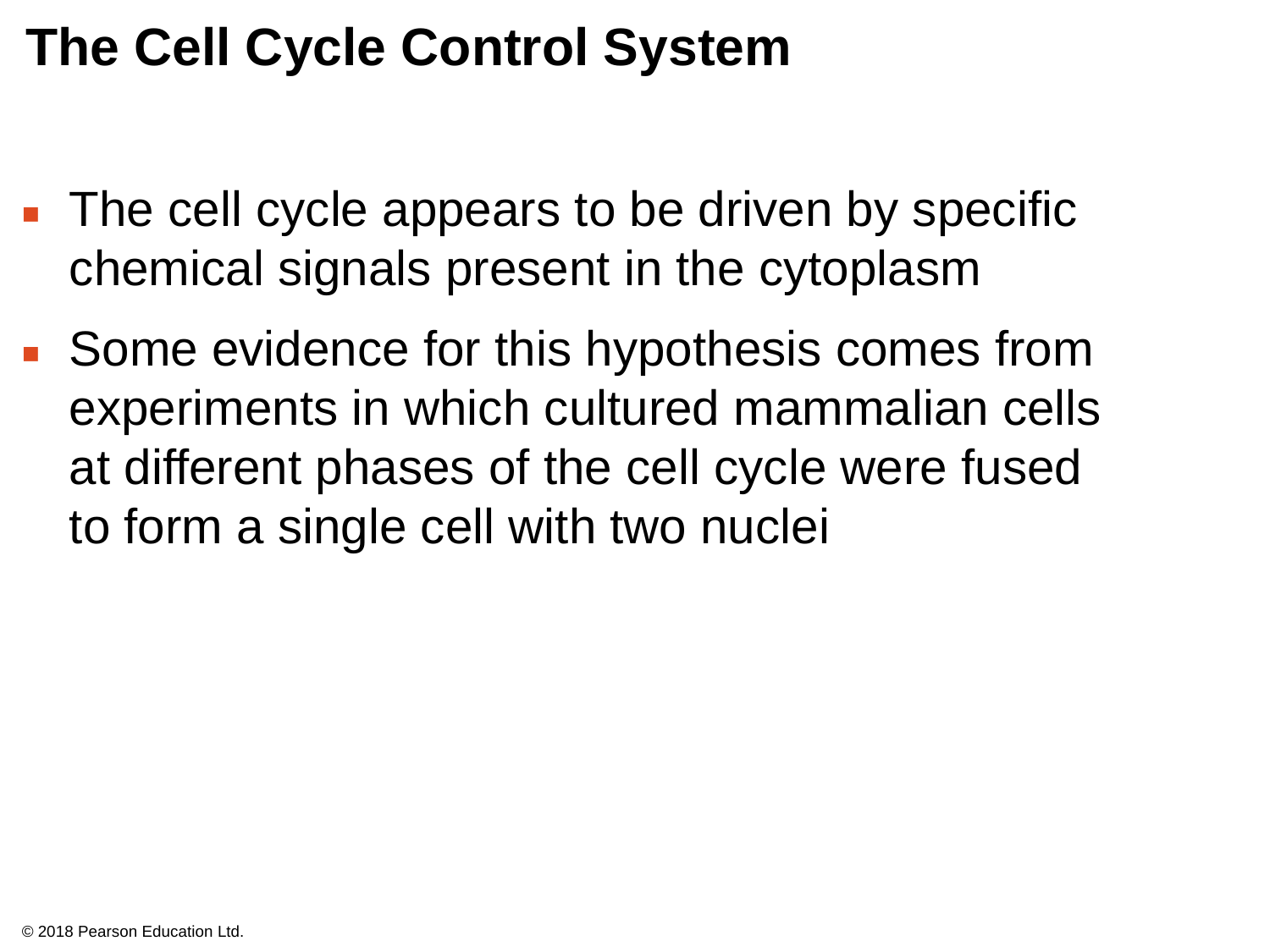

# The Cell Cycle Control System
The cell cycle appears to be driven by specific chemical signals present in the cytoplasm
Some evidence for this hypothesis comes from experiments in which cultured mammalian cells
at different phases of the cell cycle were fused
to form a single cell with two nuclei
© 2018 Pearson Education Ltd.